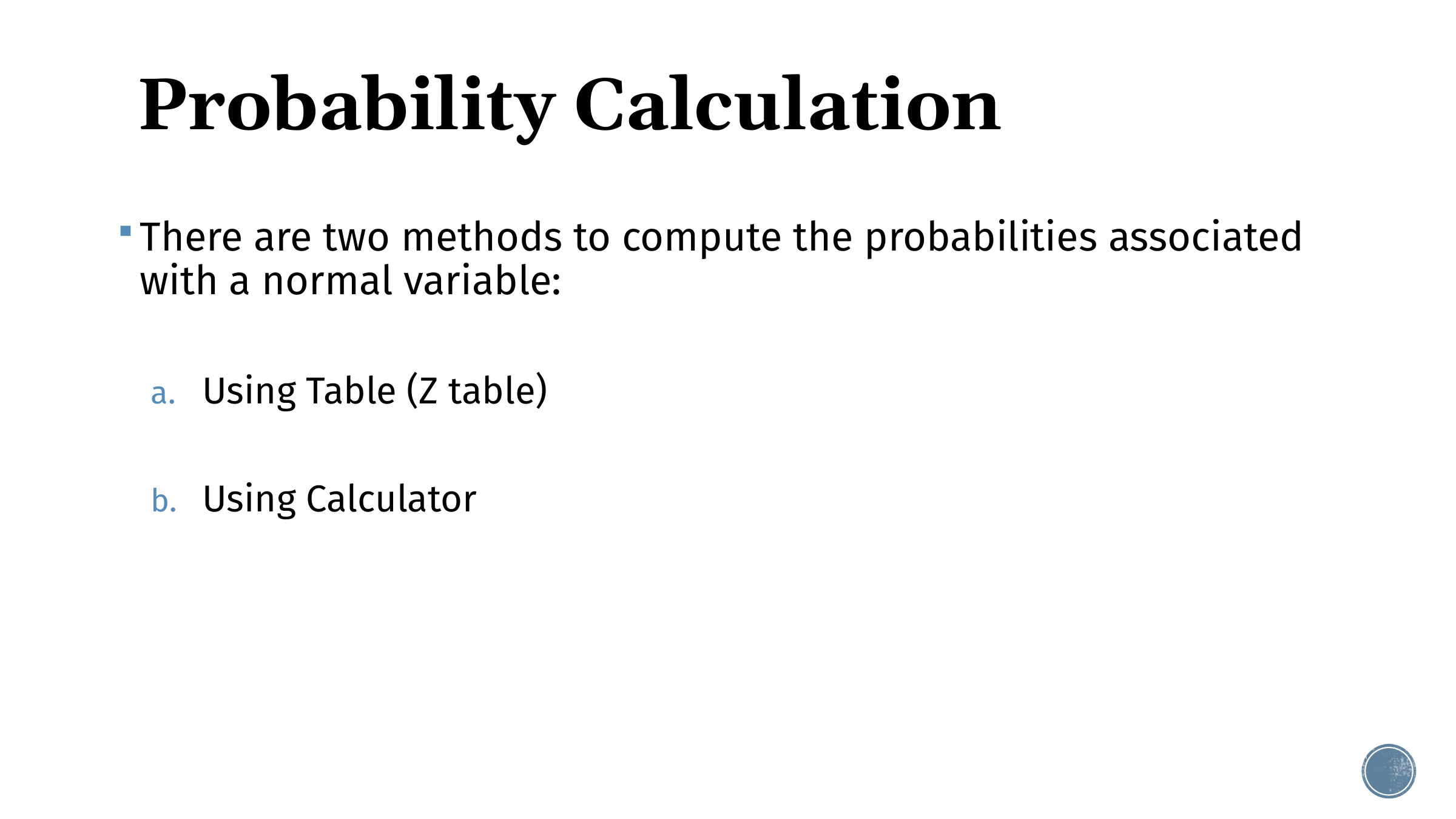

# Probability Calculation
There are two methods to compute the probabilities associated with a normal variable:

Using Table (Z table)

Using Calculator